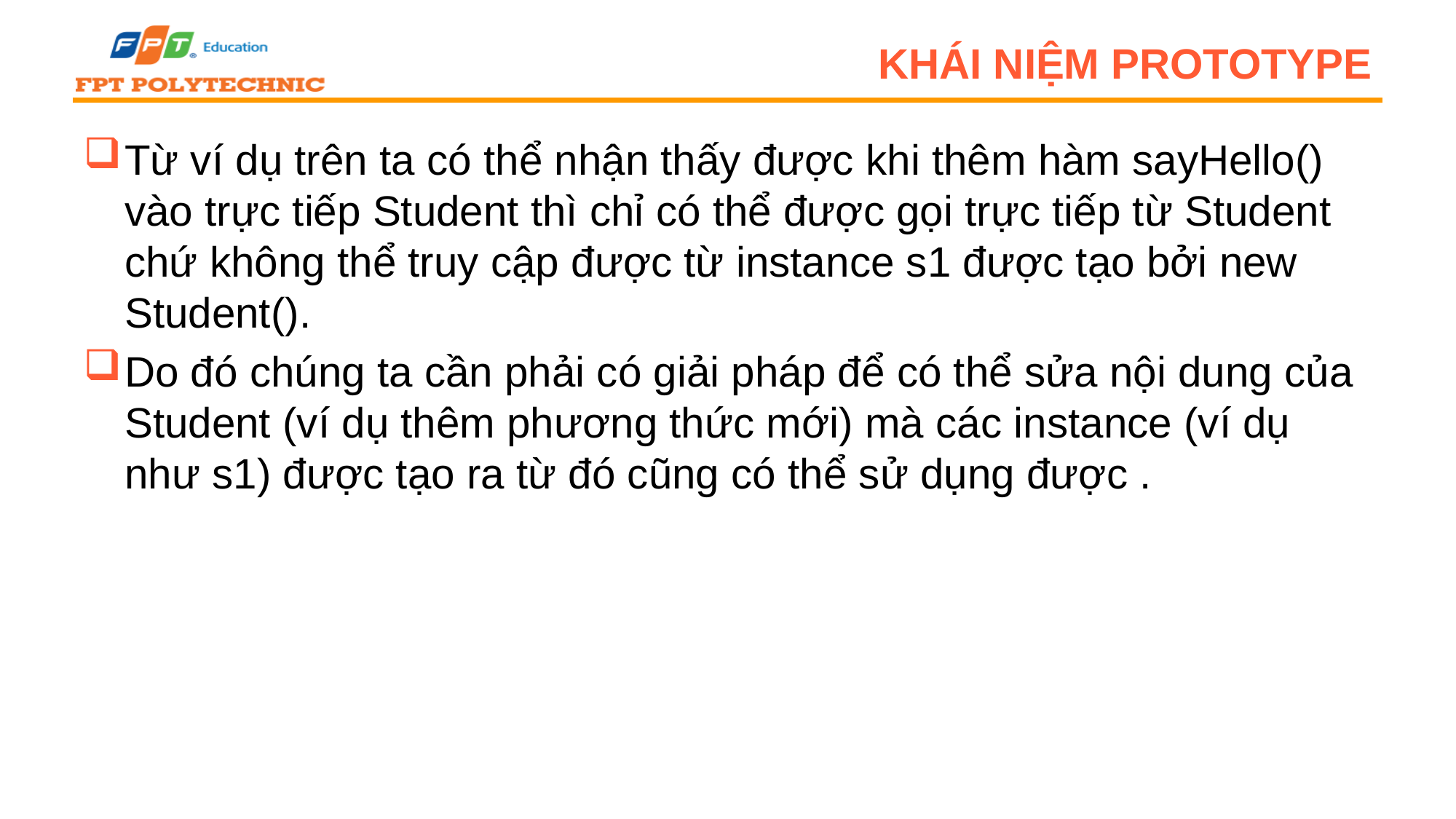

# Khái niệm prototype
Từ ví dụ trên ta có thể nhận thấy được khi thêm hàm sayHello() vào trực tiếp Student thì chỉ có thể được gọi trực tiếp từ Student chứ không thể truy cập được từ instance s1 được tạo bởi new Student().
Do đó chúng ta cần phải có giải pháp để có thể sửa nội dung của Student (ví dụ thêm phương thức mới) mà các instance (ví dụ như s1) được tạo ra từ đó cũng có thể sử dụng được .